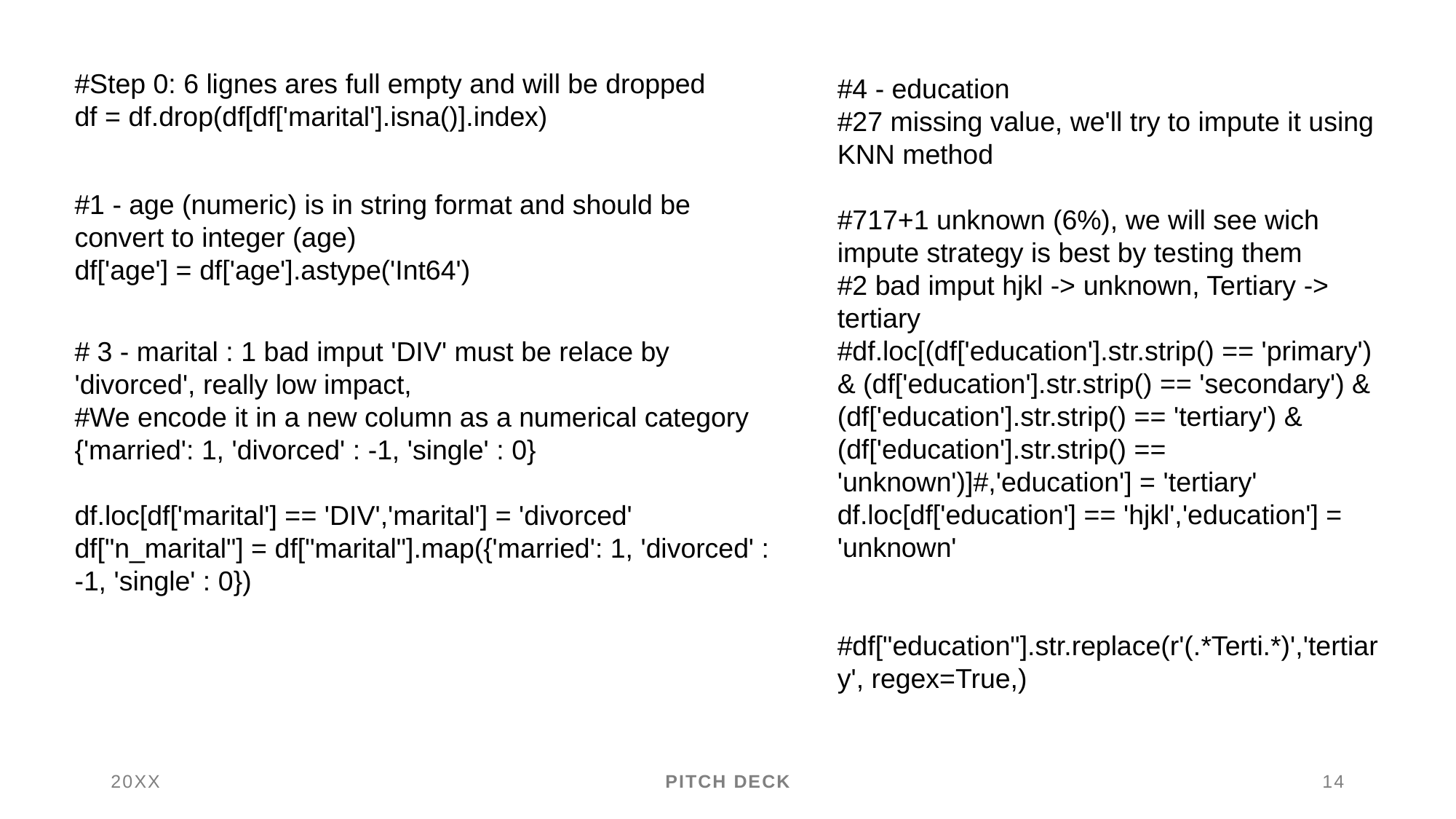

#Step 0: 6 lignes ares full empty and will be dropped
df = df.drop(df[df['marital'].isna()].index)
#4 - education
#27 missing value, we'll try to impute it using KNN method

#717+1 unknown (6%), we will see wich impute strategy is best by testing them
#2 bad imput hjkl -> unknown, Tertiary -> tertiary
#df.loc[(df['education'].str.strip() == 'primary') & (df['education'].str.strip() == 'secondary') & (df['education'].str.strip() == 'tertiary') & (df['education'].str.strip() == 'unknown')]#,'education'] = 'tertiary'
df.loc[df['education'] == 'hjkl','education'] = 'unknown'

#df["education"].str.replace(r'(.*Terti.*)','tertiary', regex=True,)
#1 - age (numeric) is in string format and should be convert to integer (age)
df['age'] = df['age'].astype('Int64')
# 3 - marital : 1 bad imput 'DIV' must be relace by 'divorced', really low impact,
#We encode it in a new column as a numerical category {'married': 1, 'divorced' : -1, 'single' : 0}

df.loc[df['marital'] == 'DIV','marital'] = 'divorced'
df["n_marital"] = df["marital"].map({'married': 1, 'divorced' : -1, 'single' : 0})
20XX
Pitch deck
14